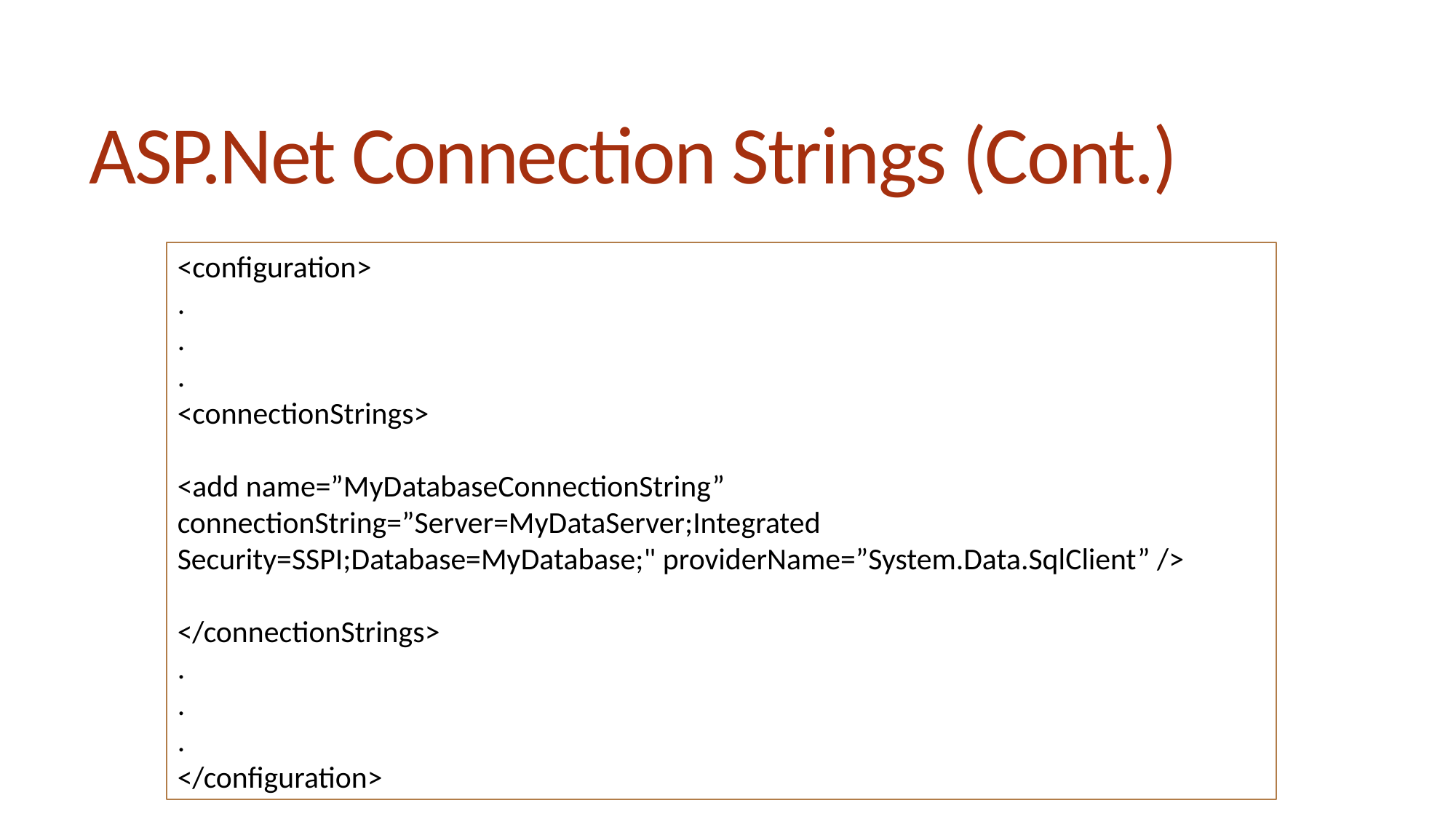

# ASP.Net Connection Strings (Cont.)
<configuration>
.
.
.
<connectionStrings>

<add name=”MyDatabaseConnectionString” connectionString=”Server=MyDataServer;Integrated Security=SSPI;Database=MyDatabase;" providerName=”System.Data.SqlClient” />

</connectionStrings>
.
.
.
</configuration>